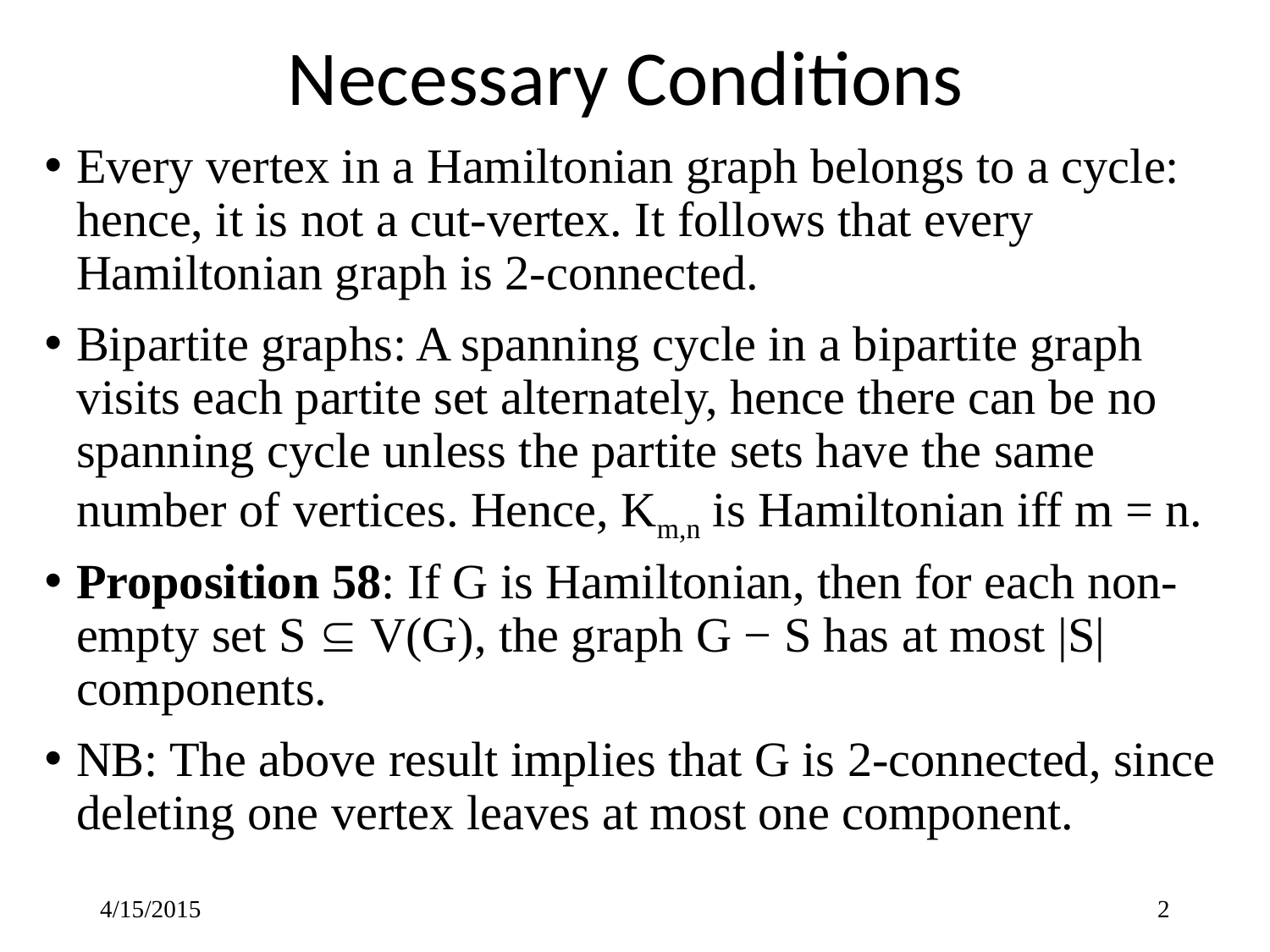

# Necessary Conditions
Every vertex in a Hamiltonian graph belongs to a cycle: hence, it is not a cut-vertex. It follows that every Hamiltonian graph is 2-connected.
Bipartite graphs: A spanning cycle in a bipartite graph visits each partite set alternately, hence there can be no spanning cycle unless the partite sets have the same number of vertices. Hence, Km,n is Hamiltonian iff m = n.
Proposition 58: If G is Hamiltonian, then for each non-empty set S ⊆ V(G), the graph G − S has at most |S| components.
NB: The above result implies that G is 2-connected, since deleting one vertex leaves at most one component.

4/15/2015
2